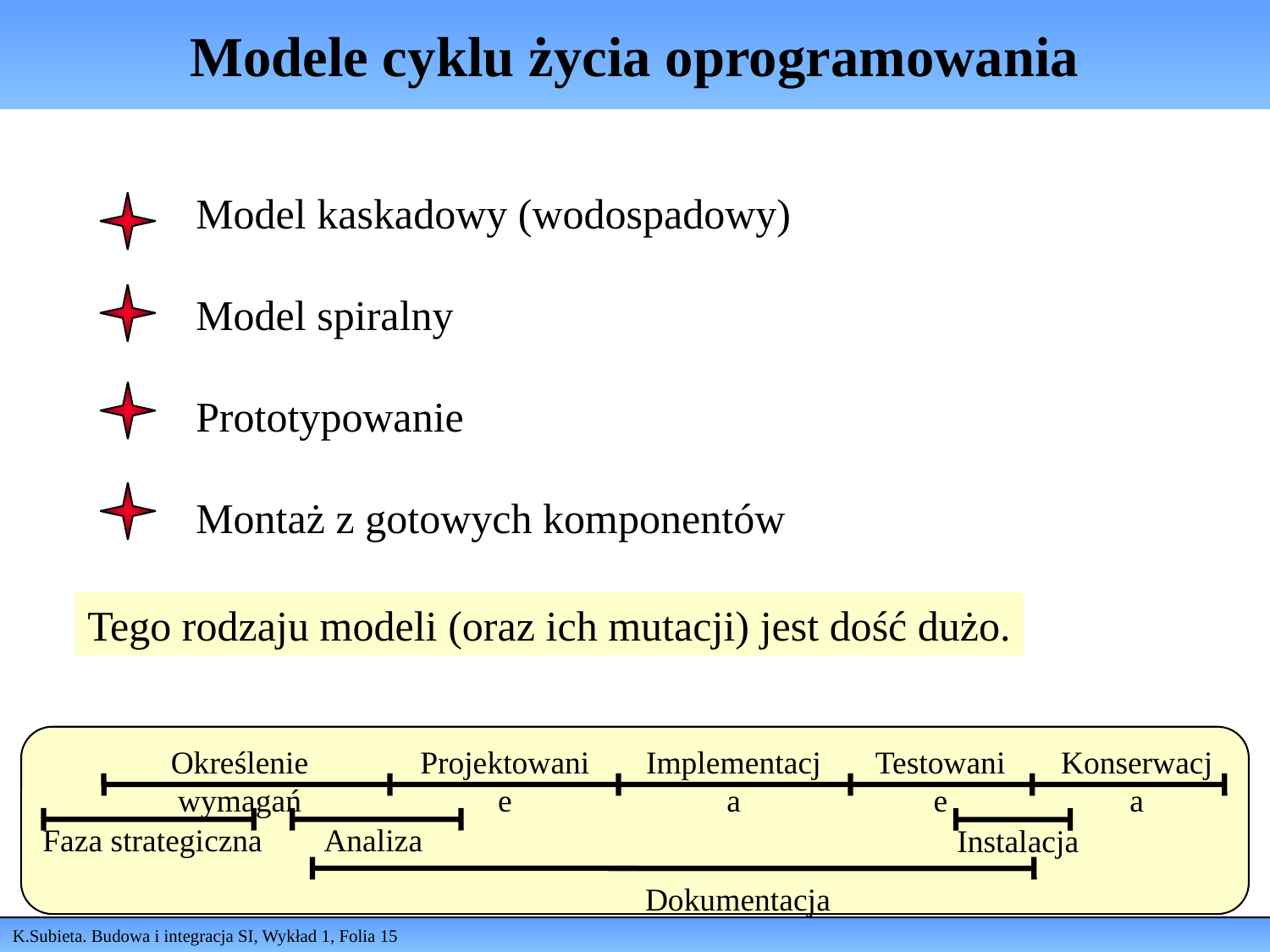

# Modele cyklu życia oprogramowania
Model kaskadowy (wodospadowy)

Model spiralny

Prototypowanie

Montaż z gotowych komponentów

Tego rodzaju modeli (oraz ich mutacji) jest dość dużo.

Określenie wymagań
Projektowanie
Implementacja
Testowanie
Konserwacja

Faza strategiczna
Analiza
Instalacja

Dokumentacja